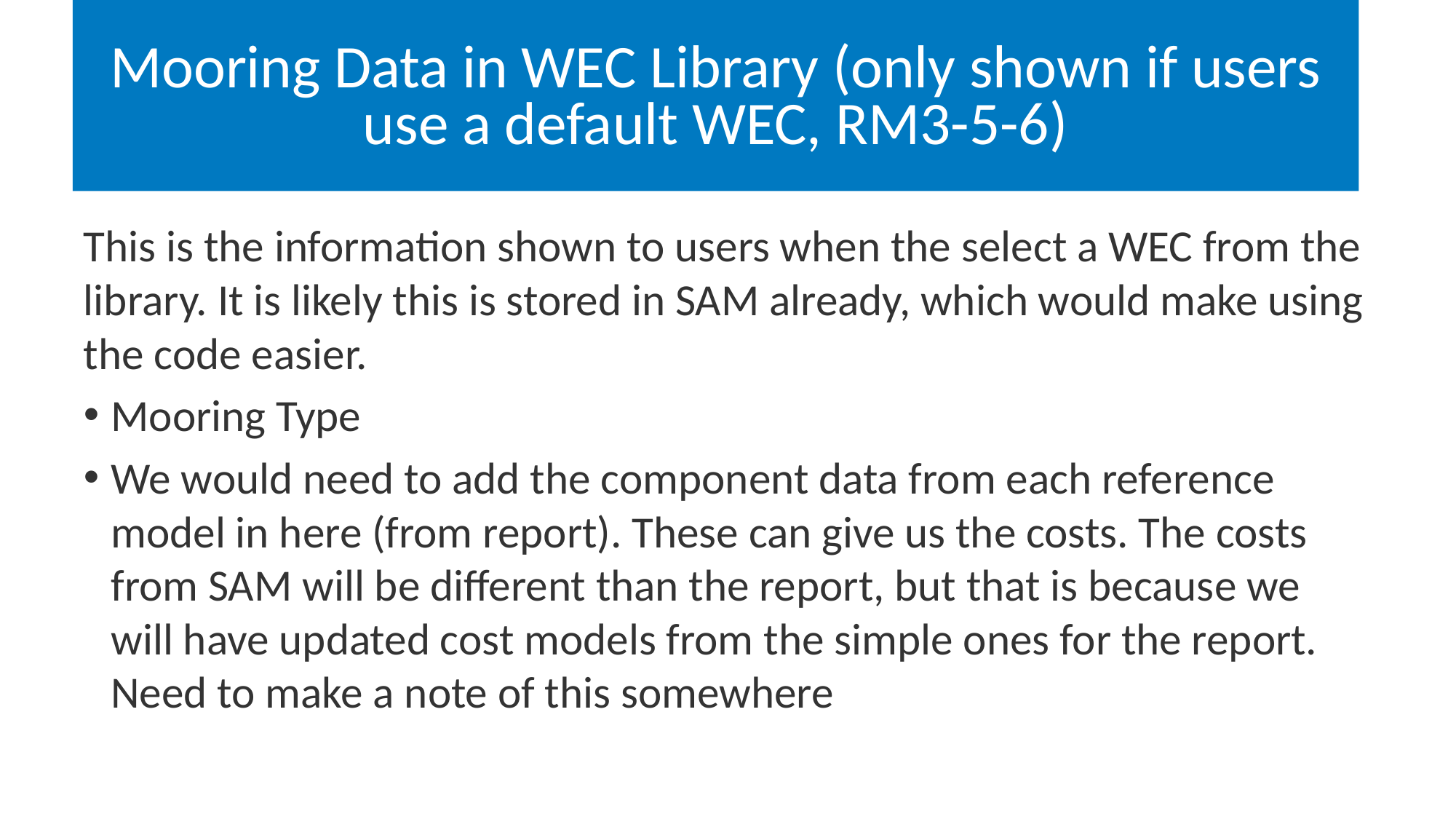

# Mooring Data in WEC Library (only shown if users use a default WEC, RM3-5-6)
This is the information shown to users when the select a WEC from the library. It is likely this is stored in SAM already, which would make using the code easier.
Mooring Type
We would need to add the component data from each reference model in here (from report). These can give us the costs. The costs from SAM will be different than the report, but that is because we will have updated cost models from the simple ones for the report. Need to make a note of this somewhere